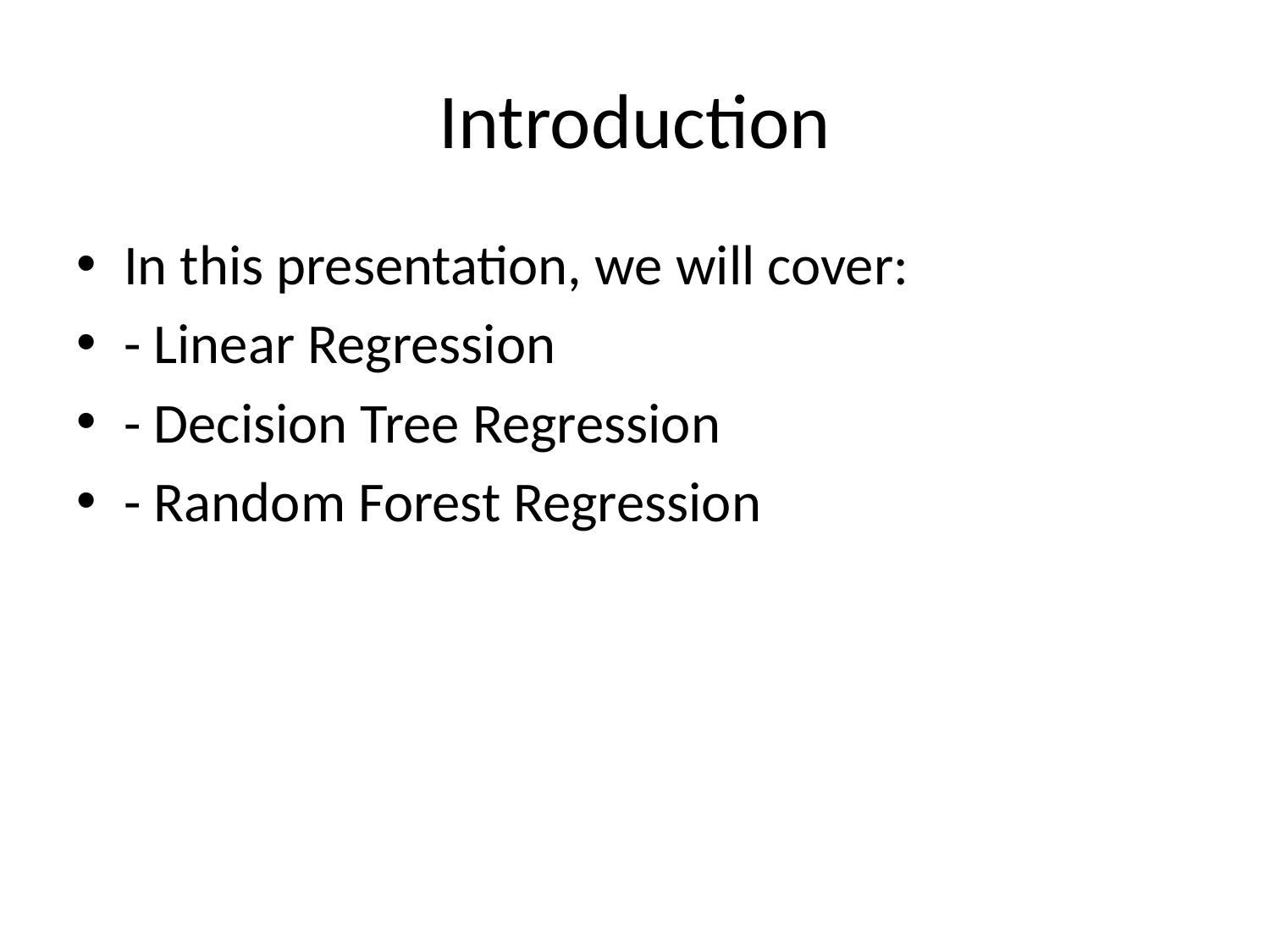

# Introduction
In this presentation, we will cover:
- Linear Regression
- Decision Tree Regression
- Random Forest Regression